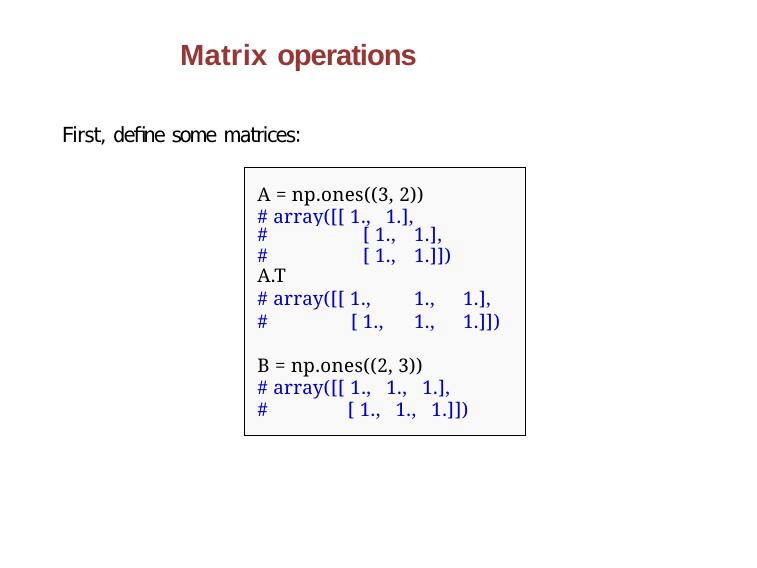

# Matrix operations
First, define some matrices:

A = np.ones((3, 2))
# array([[ 1., 1.],

| # | [ 1., | 1.], |  |
| --- | --- | --- | --- |
| # | [ 1., | 1.]]) |  |
| A.T |  |  |  |
| # array([[ 1., |  | 1., | 1.], |
| # [ 1., |  | 1., | 1.]]) |
B = np.ones((2, 3))
# array([[ 1., 1., 1.],
#	[ 1., 1., 1.]])